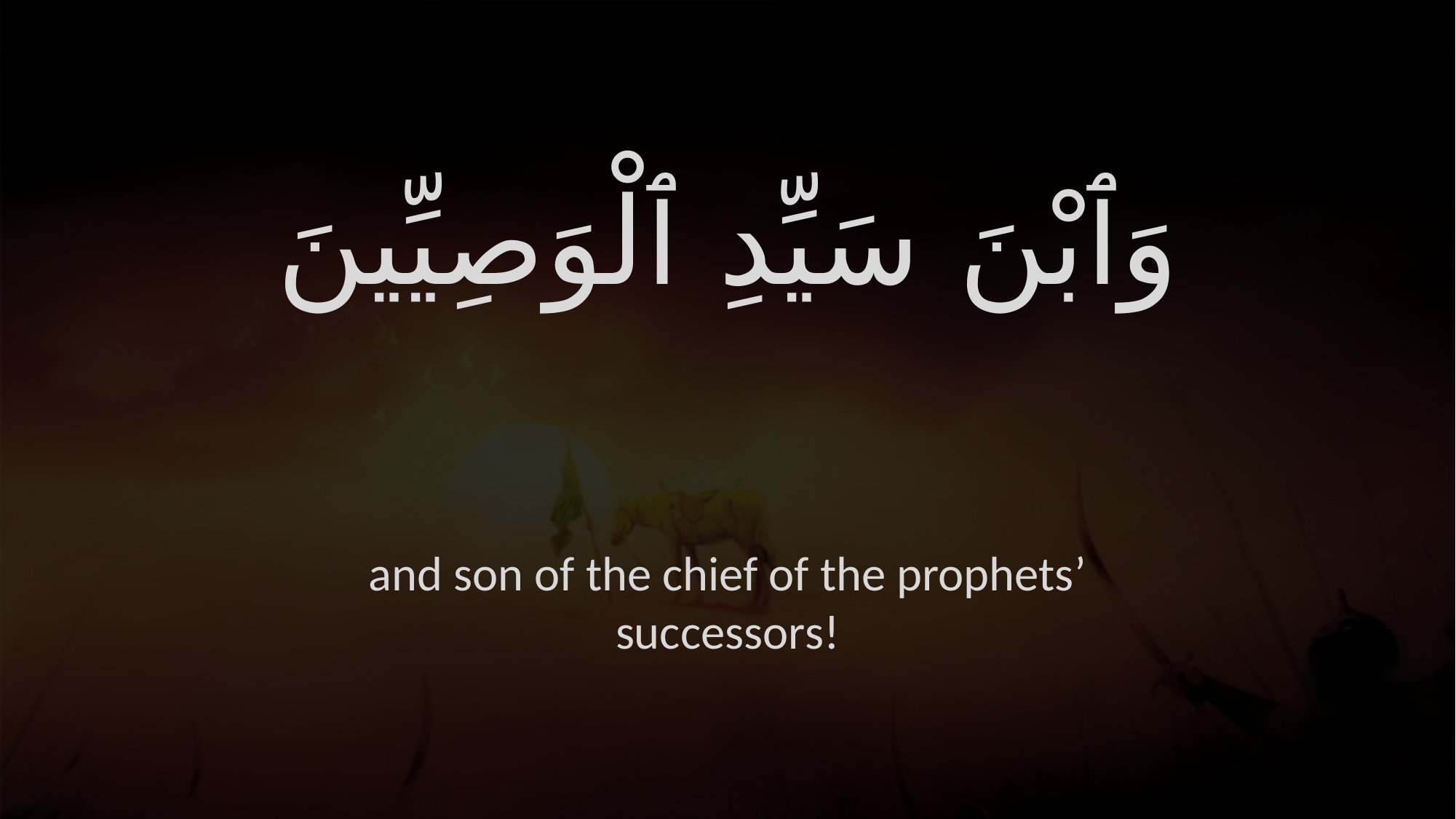

# وَٱبْنَ سَيِّدِ ٱلْوَصِيِّينَ
and son of the chief of the prophets’ successors!